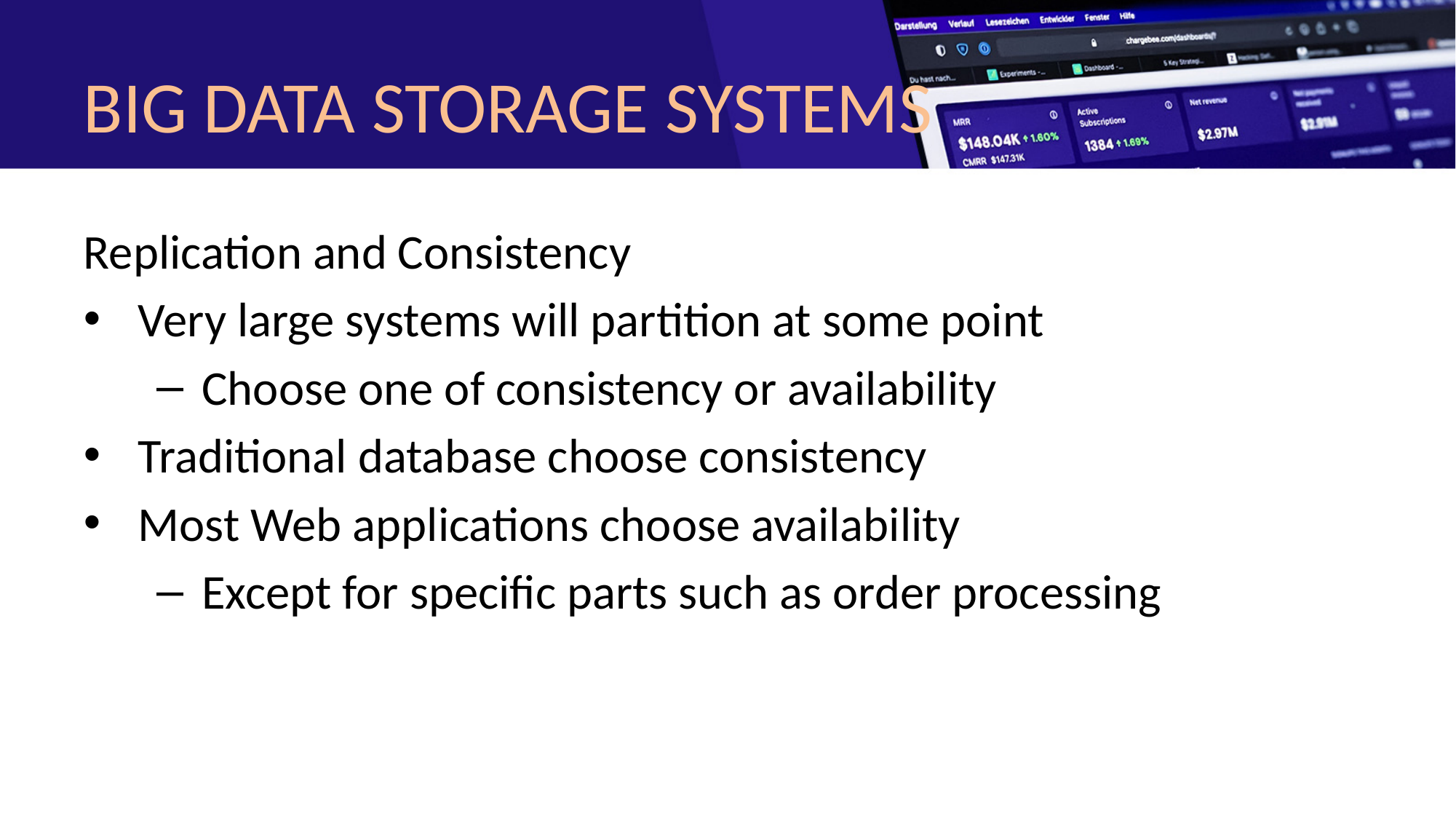

# BIG DATA STORAGE SYSTEMS
Replication and Consistency
Very large systems will partition at some point
Choose one of consistency or availability
Traditional database choose consistency
Most Web applications choose availability
Except for specific parts such as order processing